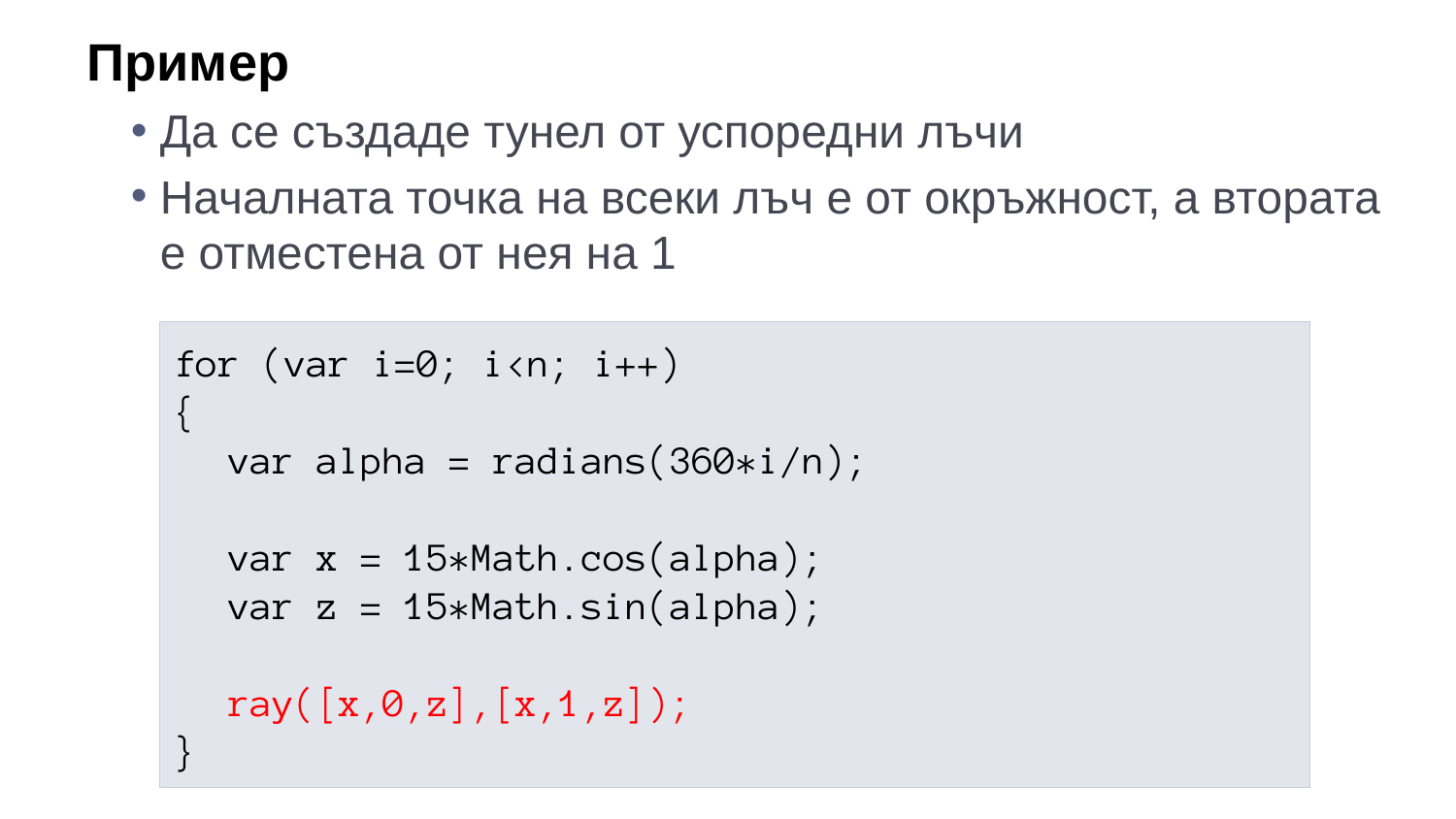

Пример
Да се създаде тунел от успоредни лъчи
Началната точка на всеки лъч е от окръжност, а втората е отместена от нея на 1
for (var i=0; i<n; i++)
{
	var alpha = radians(360*i/n);

	var x = 15*Math.cos(alpha);
	var z = 15*Math.sin(alpha);

	ray([x,0,z],[x,1,z]);
}